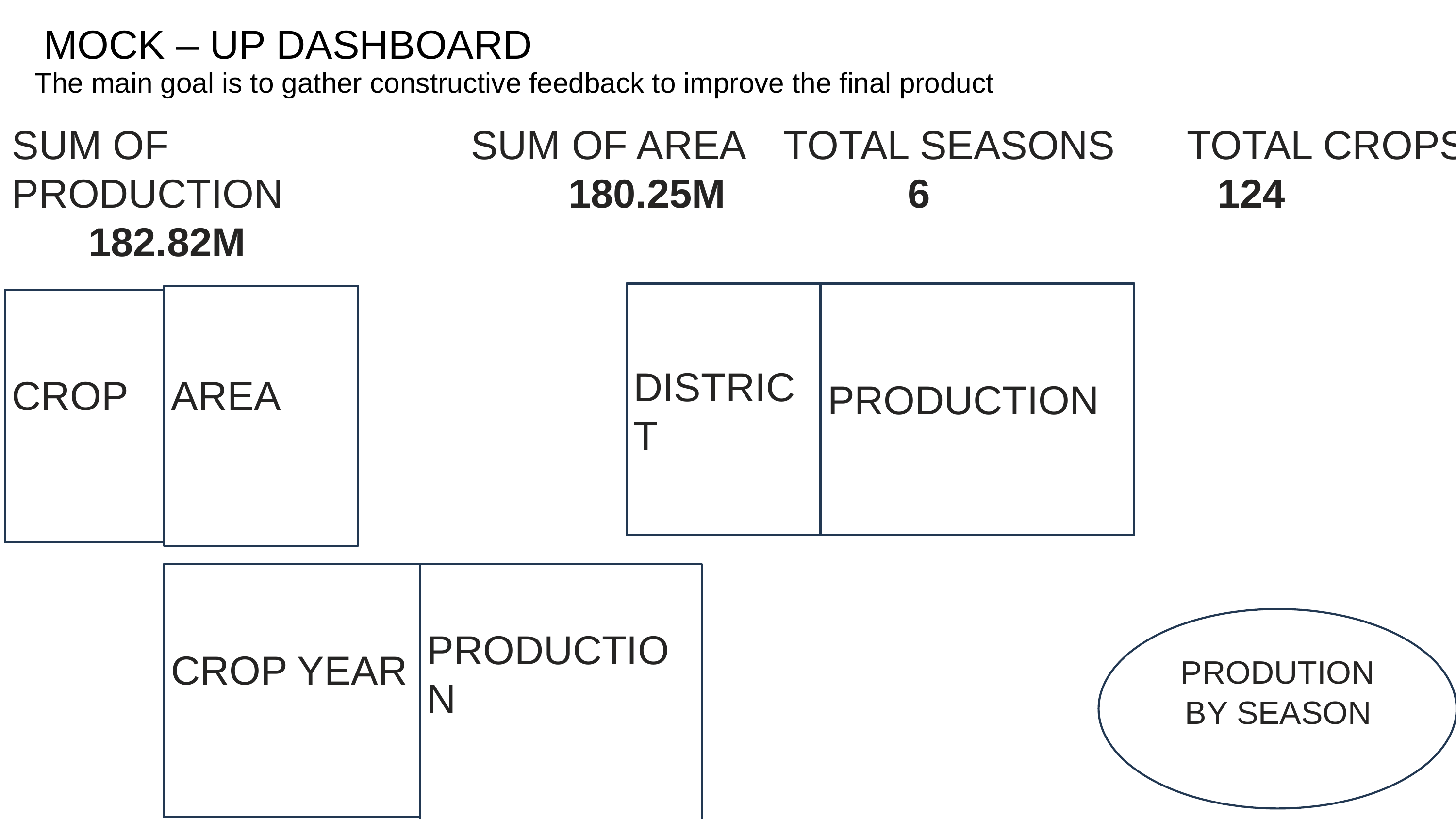

MOCK – UP DASHBOARD
The main goal is to gather constructive feedback to improve the final product
SUM OF PRODUCTION
               182.82M
    SUM OF AREA
                            180.25M
TOTAL CROPS
      124
TOTAL SEASONS
           6

DISTRICT
PRODUCTION
AREA

CROP

CROP YEAR

PRODUCTION

  PRODUTION
   BY SEASON